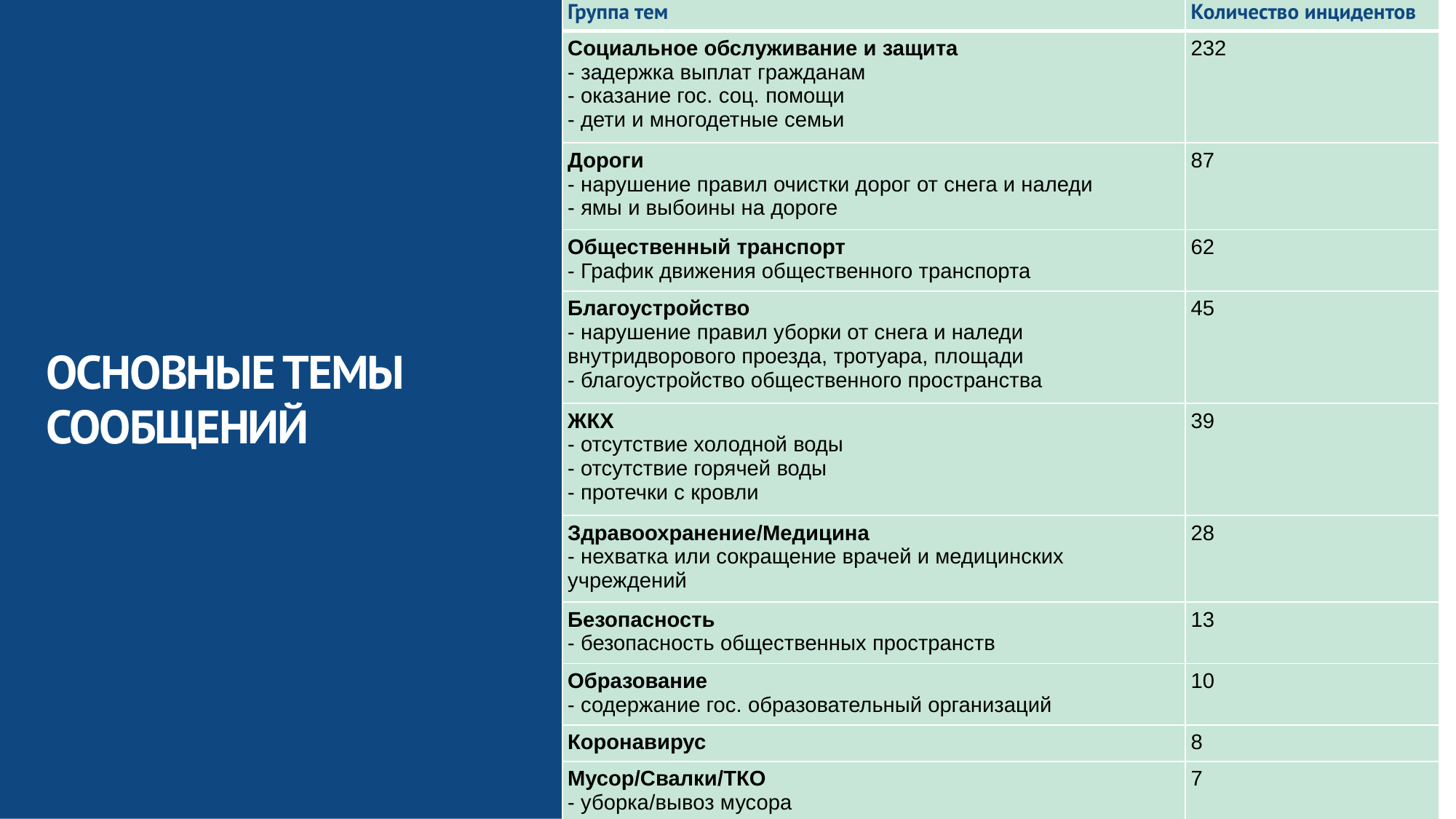

| Группа тем | Количество инцидентов |
| --- | --- |
| Социальное обслуживание и защита  - задержка выплат гражданам - оказание гос. соц. помощи - дети и многодетные семьи | 232 |
| Дороги  - нарушение правил очистки дорог от снега и наледи - ямы и выбоины на дороге | 87 |
| Общественный транспорт - График движения общественного транспорта | 62 |
| Благоустройство - нарушение правил уборки от снега и наледи внутридворового проезда, тротуара, площади - благоустройство общественного пространства | 45 |
| ЖКХ - отсутствие холодной воды - отсутствие горячей воды - протечки с кровли | 39 |
| Здравоохранение/Медицина - нехватка или сокращение врачей и медицинских учреждений | 28 |
| Безопасность - безопасность общественных пространств | 13 |
| Образование - содержание гос. образовательный организаций | 10 |
| Коронавирус | 8 |
| Мусор/Свалки/ТКО - уборка/вывоз мусора | 7 |
ОСНОВНЫЕ ТЕМЫ СООБЩЕНИЙ